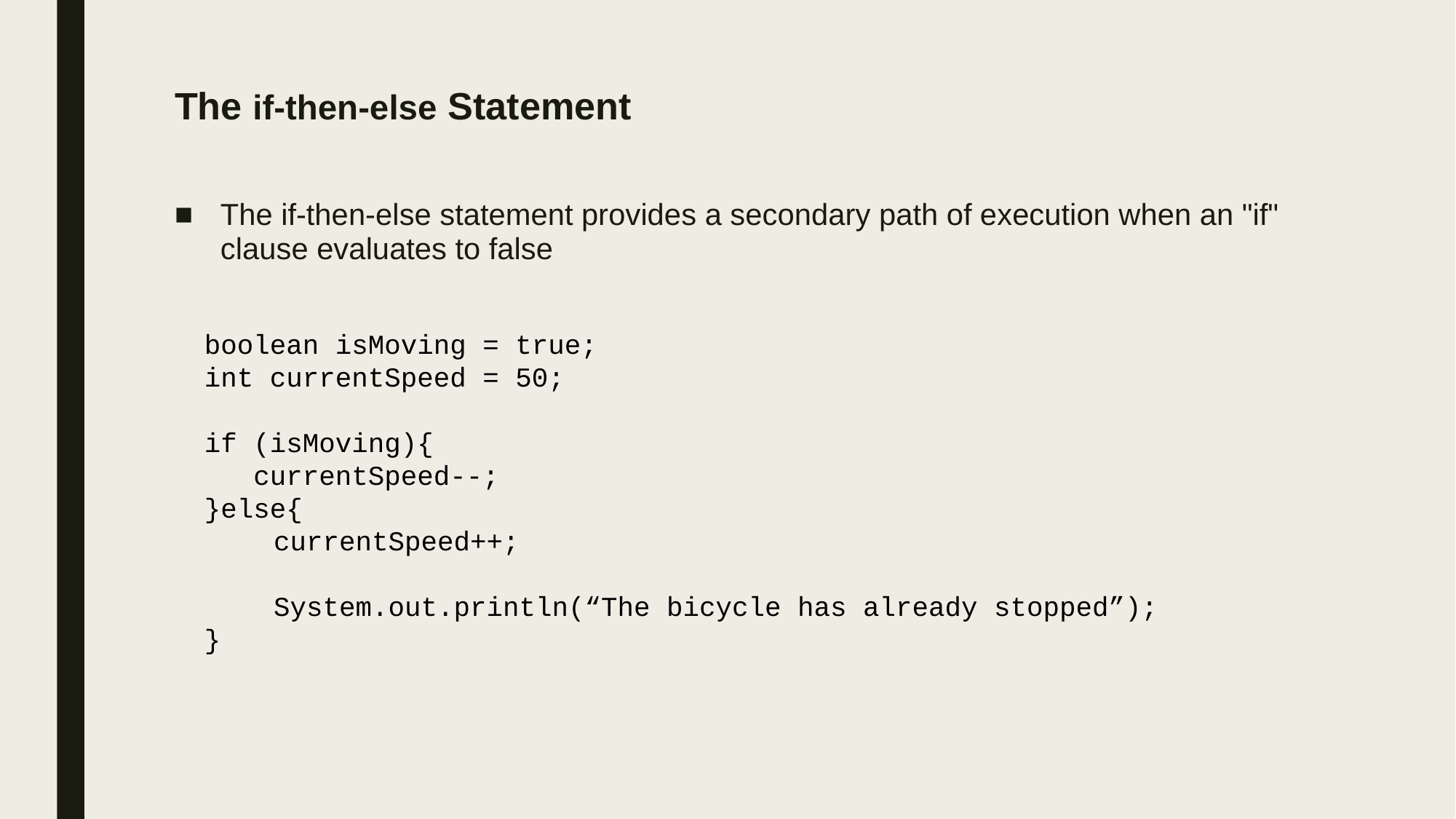

# The if-then-else Statement
The if-then-else statement provides a secondary path of execution when an "if" clause evaluates to false
boolean isMoving = true;
int currentSpeed = 50;

if (isMoving){
   currentSpeed--;
}else{
	currentSpeed++;

	System.out.println(“The bicycle has already stopped”);
}